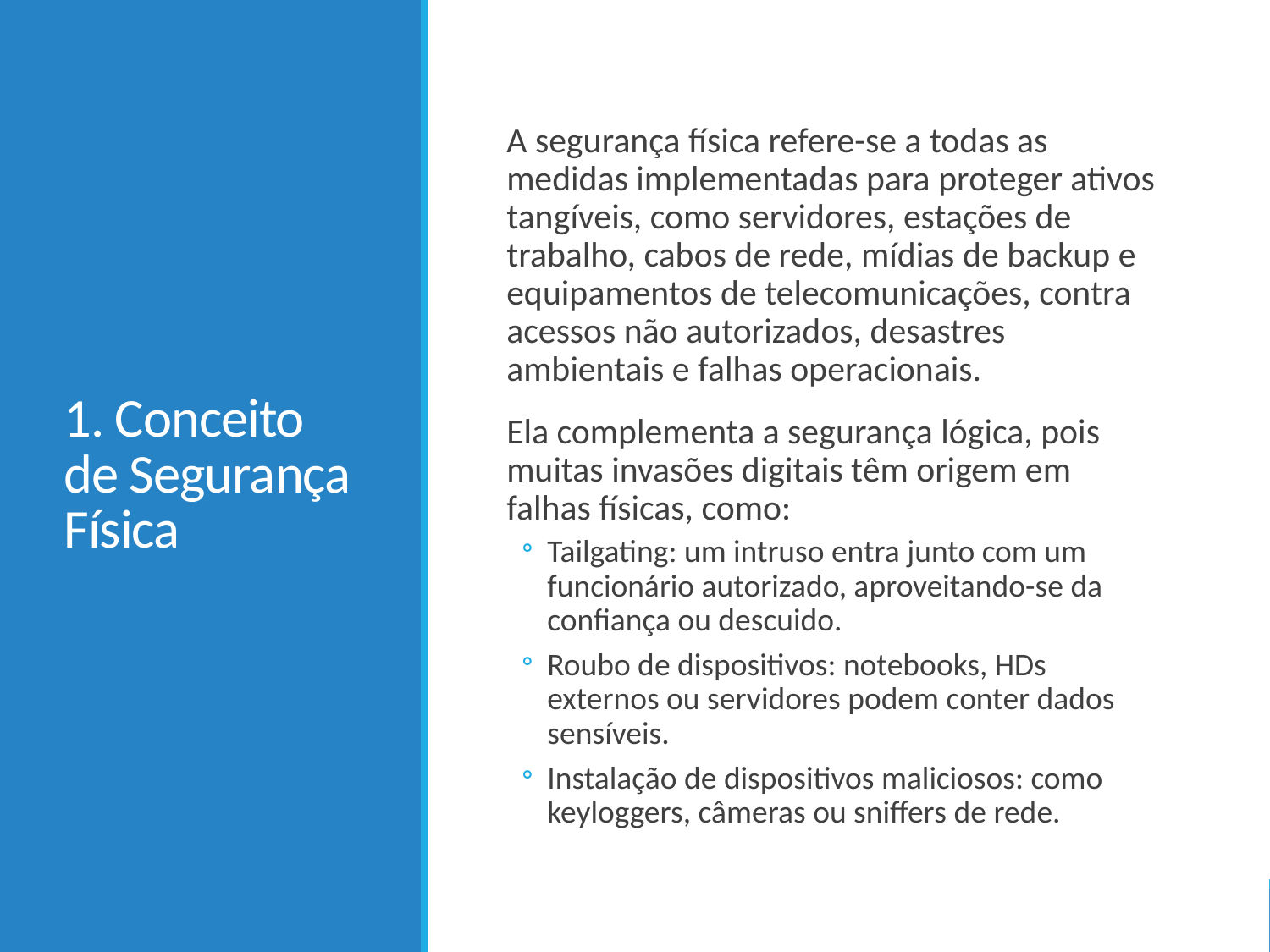

# 1. Conceito de Segurança Física
A segurança física refere-se a todas as medidas implementadas para proteger ativos tangíveis, como servidores, estações de trabalho, cabos de rede, mídias de backup e equipamentos de telecomunicações, contra acessos não autorizados, desastres ambientais e falhas operacionais.
Ela complementa a segurança lógica, pois muitas invasões digitais têm origem em falhas físicas, como:
Tailgating: um intruso entra junto com um funcionário autorizado, aproveitando-se da confiança ou descuido.
Roubo de dispositivos: notebooks, HDs externos ou servidores podem conter dados sensíveis.
Instalação de dispositivos maliciosos: como keyloggers, câmeras ou sniffers de rede.